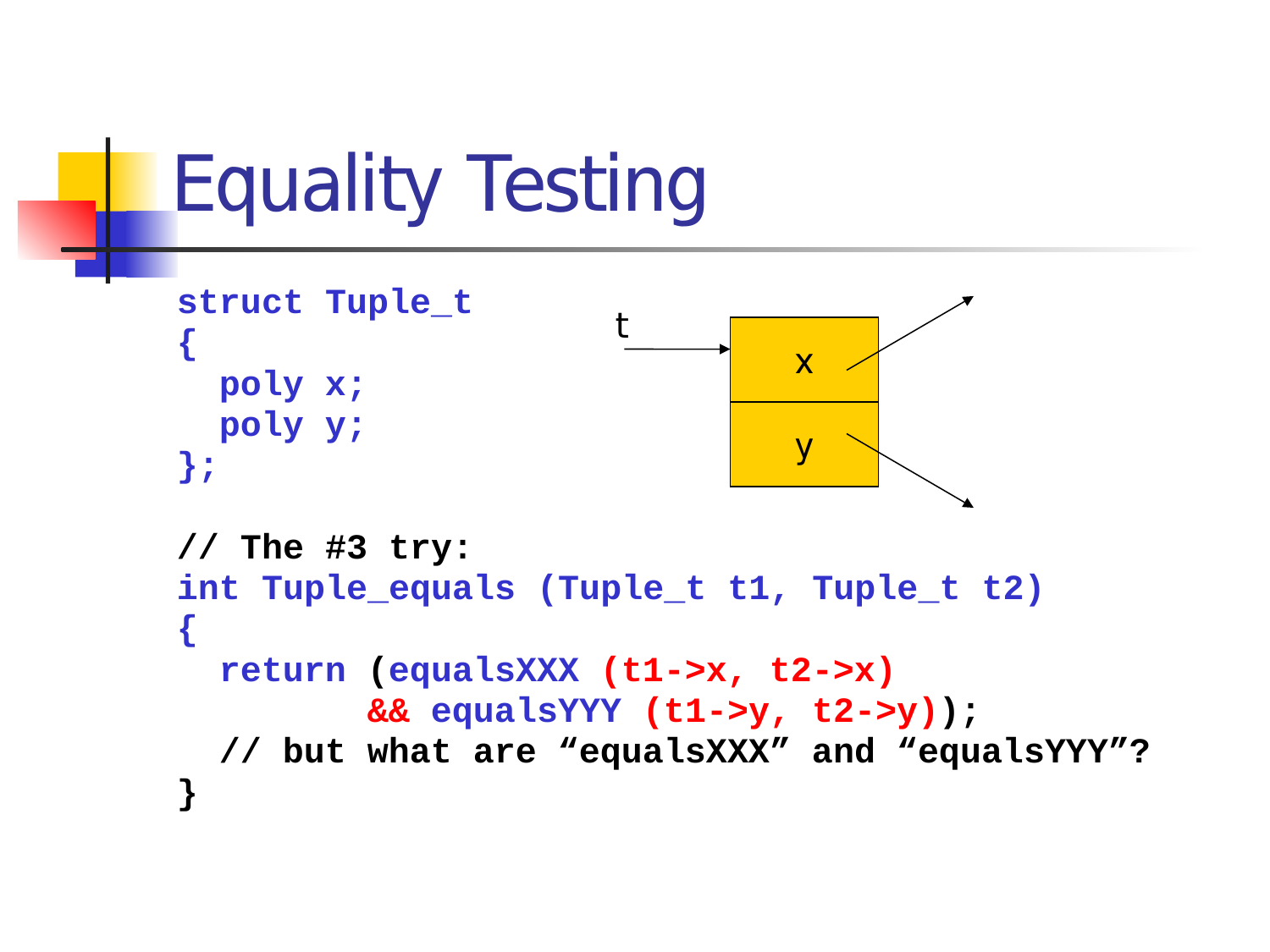

# Equality Testing
struct Tuple_t
{
  poly x;
  poly y;
};

// The #3 try:
int Tuple_equals (Tuple_t t1, Tuple_t t2)
{
  return (equalsXXX (t1->x, t2->x)
         && equalsYYY (t1->y, t2->y));
  // but what are “equalsXXX” and “equalsYYY”?
}
t
x

y